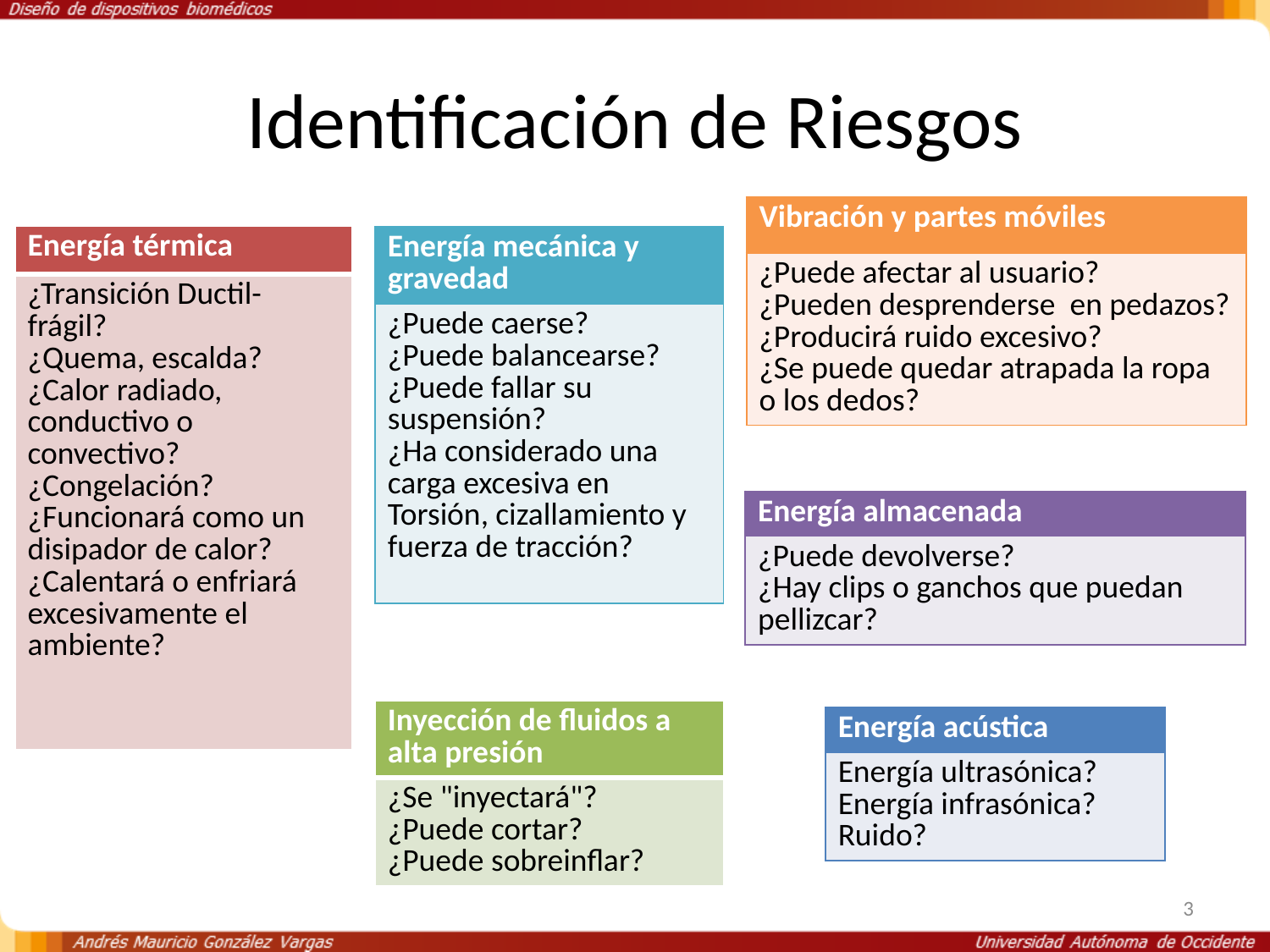

# Identificación de Riesgos
| Vibración y partes móviles |
| --- |
| ¿Puede afectar al usuario? ¿Pueden desprenderse en pedazos? ¿Producirá ruido excesivo? ¿Se puede quedar atrapada la ropa o los dedos? |
| Energía térmica |
| --- |
| ¿Transición Ductil-frágil? ¿Quema, escalda? ¿Calor radiado, conductivo o convectivo? ¿Congelación? ¿Funcionará como un disipador de calor? ¿Calentará o enfriará excesivamente el ambiente? |
| Energía mecánica y gravedad |
| --- |
| ¿Puede caerse? ¿Puede balancearse? ¿Puede fallar su suspensión? ¿Ha considerado una carga excesiva en Torsión, cizallamiento y fuerza de tracción? |
| Energía almacenada |
| --- |
| ¿Puede devolverse? ¿Hay clips o ganchos que puedan pellizcar? |
| Inyección de fluidos a alta presión |
| --- |
| ¿Se "inyectará"? ¿Puede cortar? ¿Puede sobreinflar? |
| Energía acústica |
| --- |
| Energía ultrasónica? Energía infrasónica? Ruido? |
3